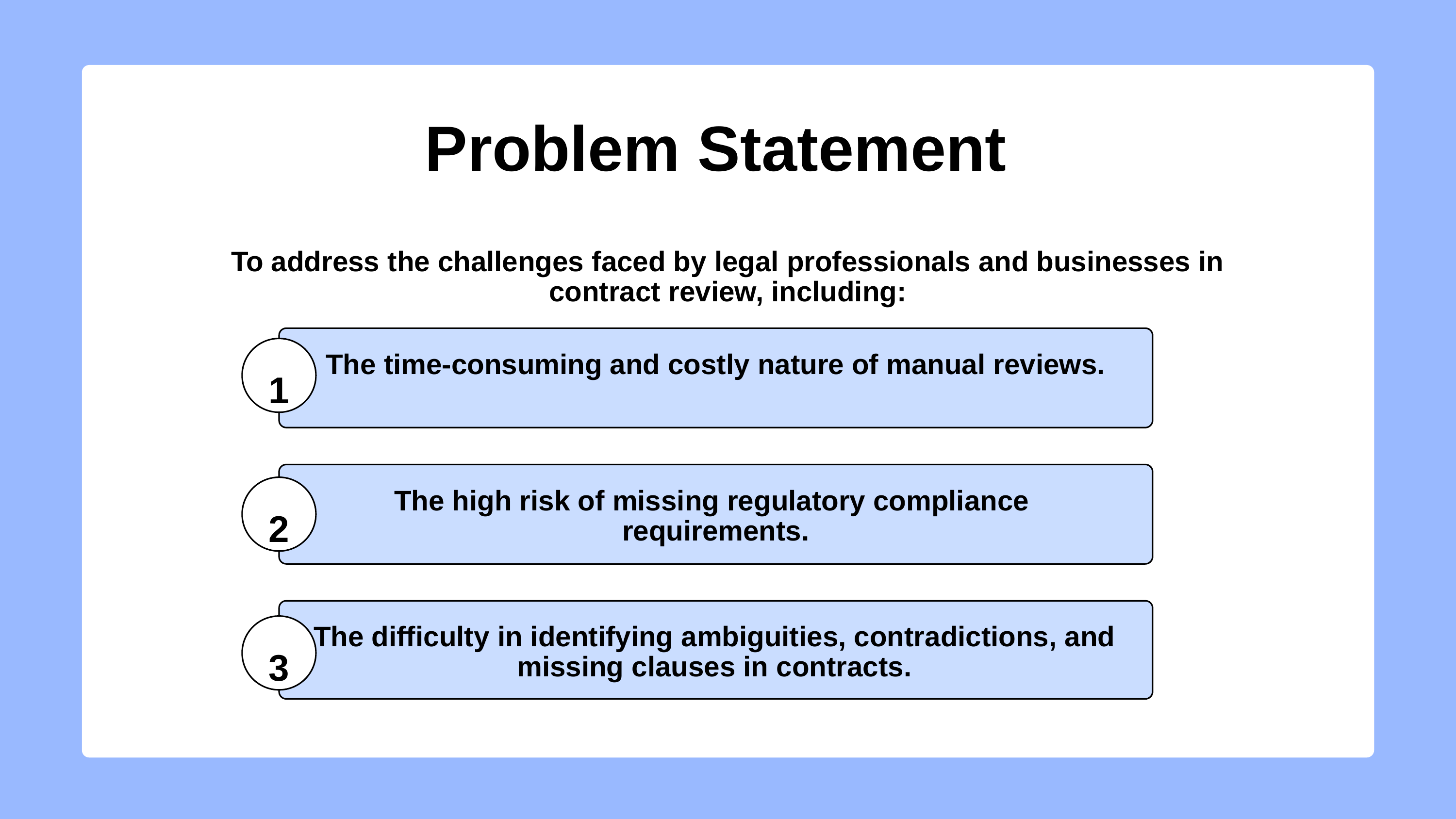

Problem Statement
To address the challenges faced by legal professionals and businesses in contract review, including:

1
The time-consuming and costly nature of manual reviews.

2
The high risk of missing regulatory compliance
requirements.

3
The difficulty in identifying ambiguities, contradictions, and missing clauses in contracts.